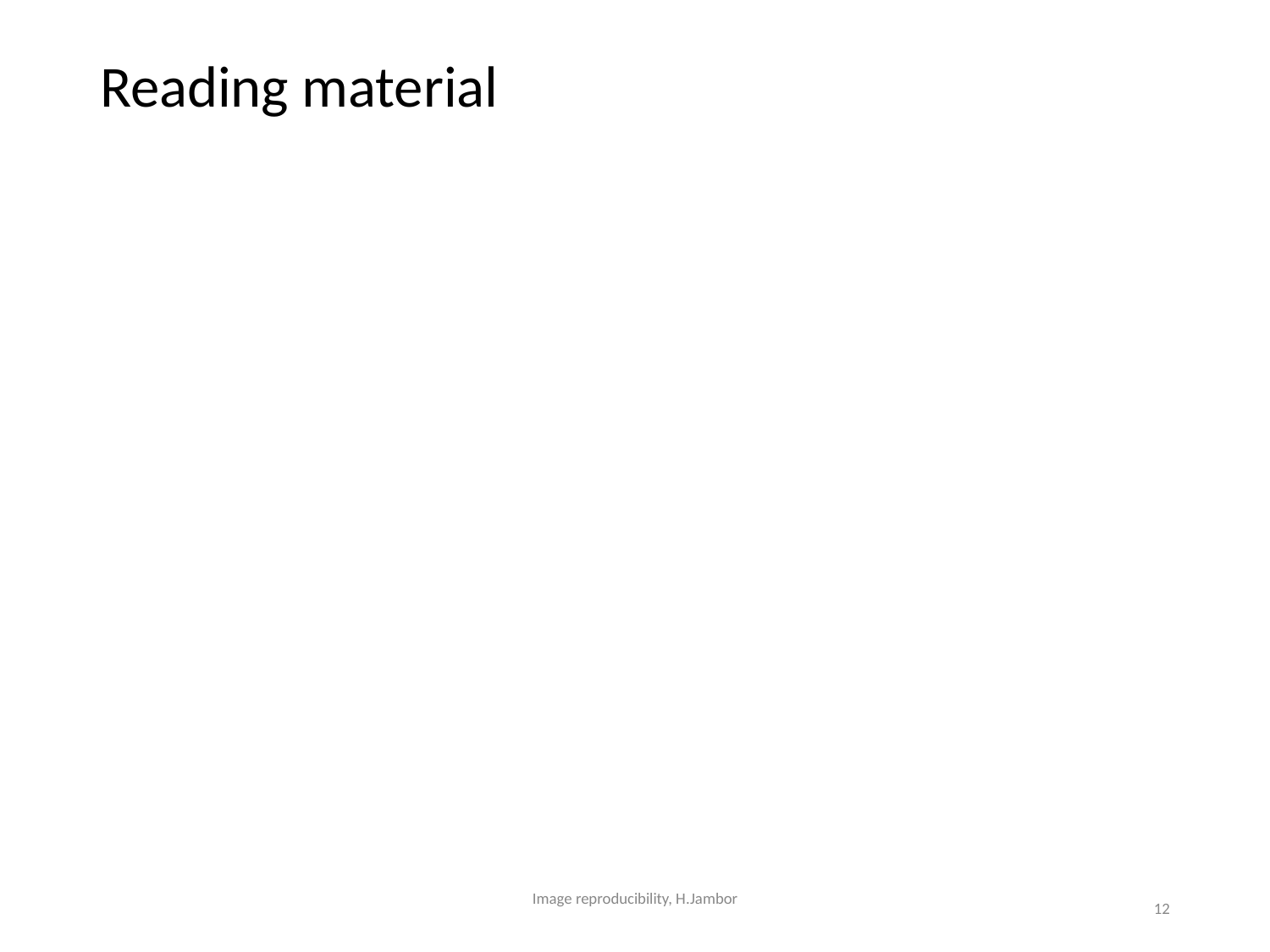

# Reading material

Image reproducibility, H.Jambor

12